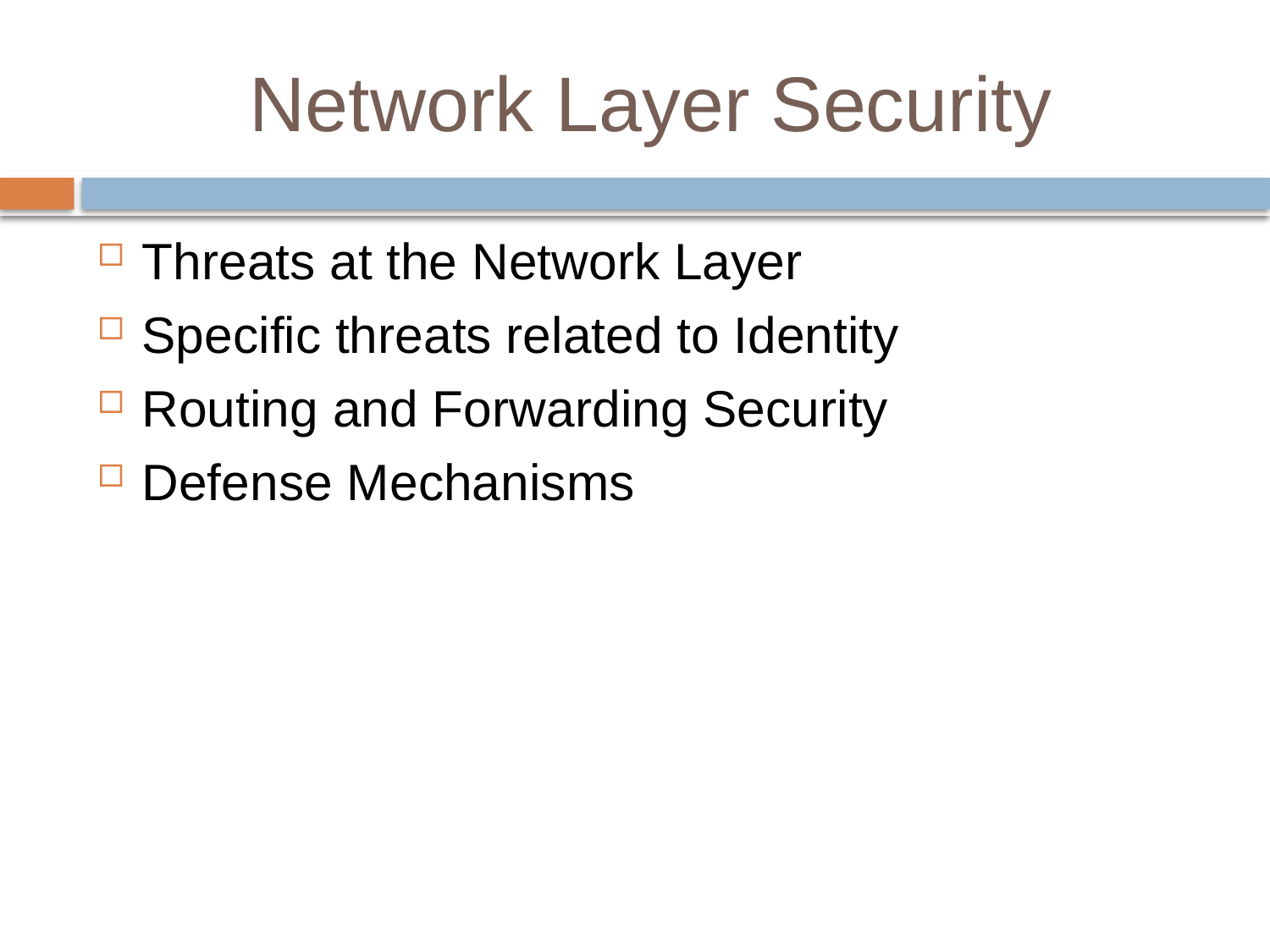

# Network Layer Security
Threats at the Network Layer
Specific threats related to Identity
Routing and Forwarding Security
Defense Mechanisms